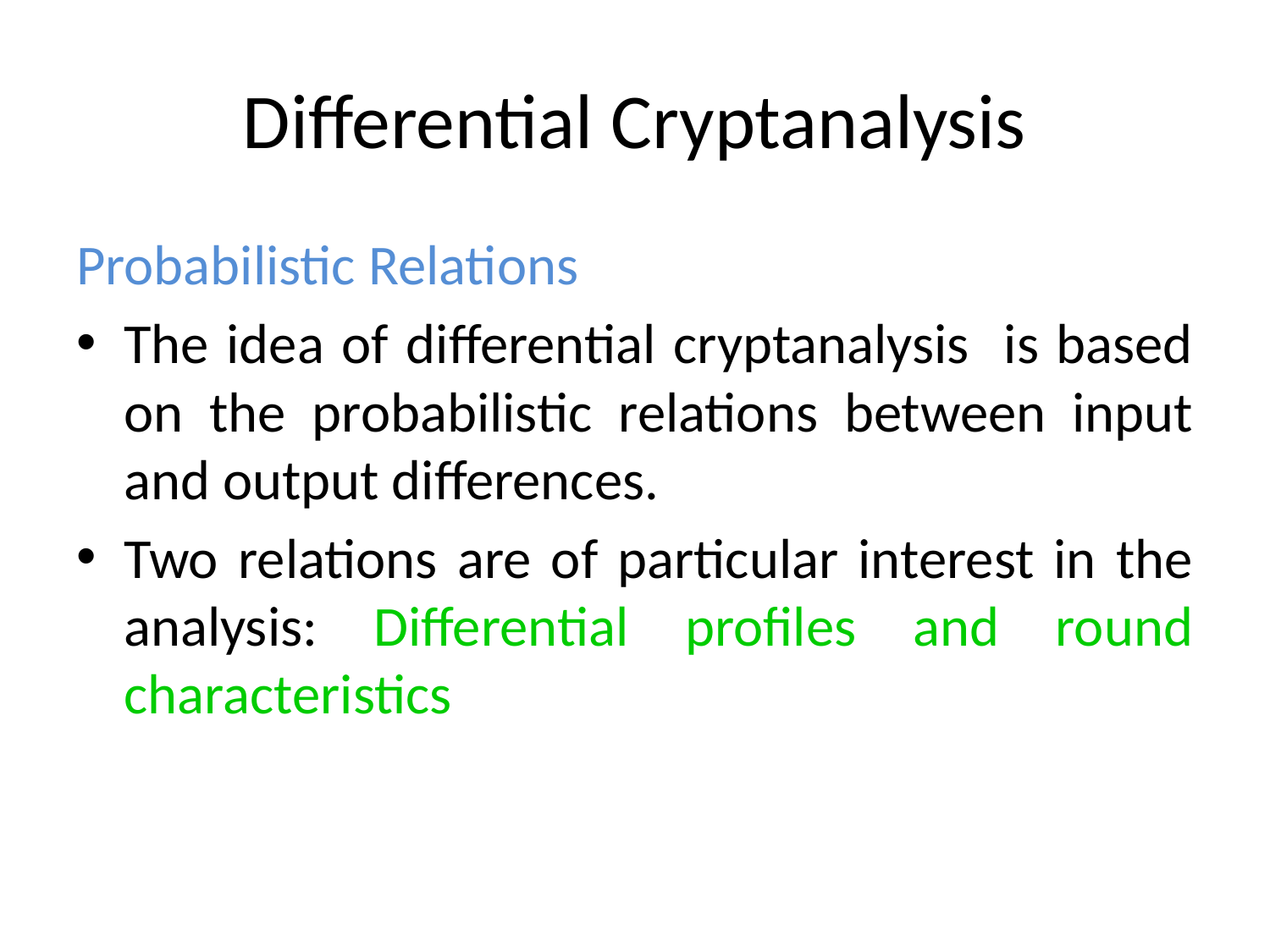

# Differential Cryptanalysis
Probabilistic Relations
The idea of differential cryptanalysis  is based on the probabilistic relations between input and output differences.
Two relations are of particular interest in the analysis: Differential profiles and round characteristics